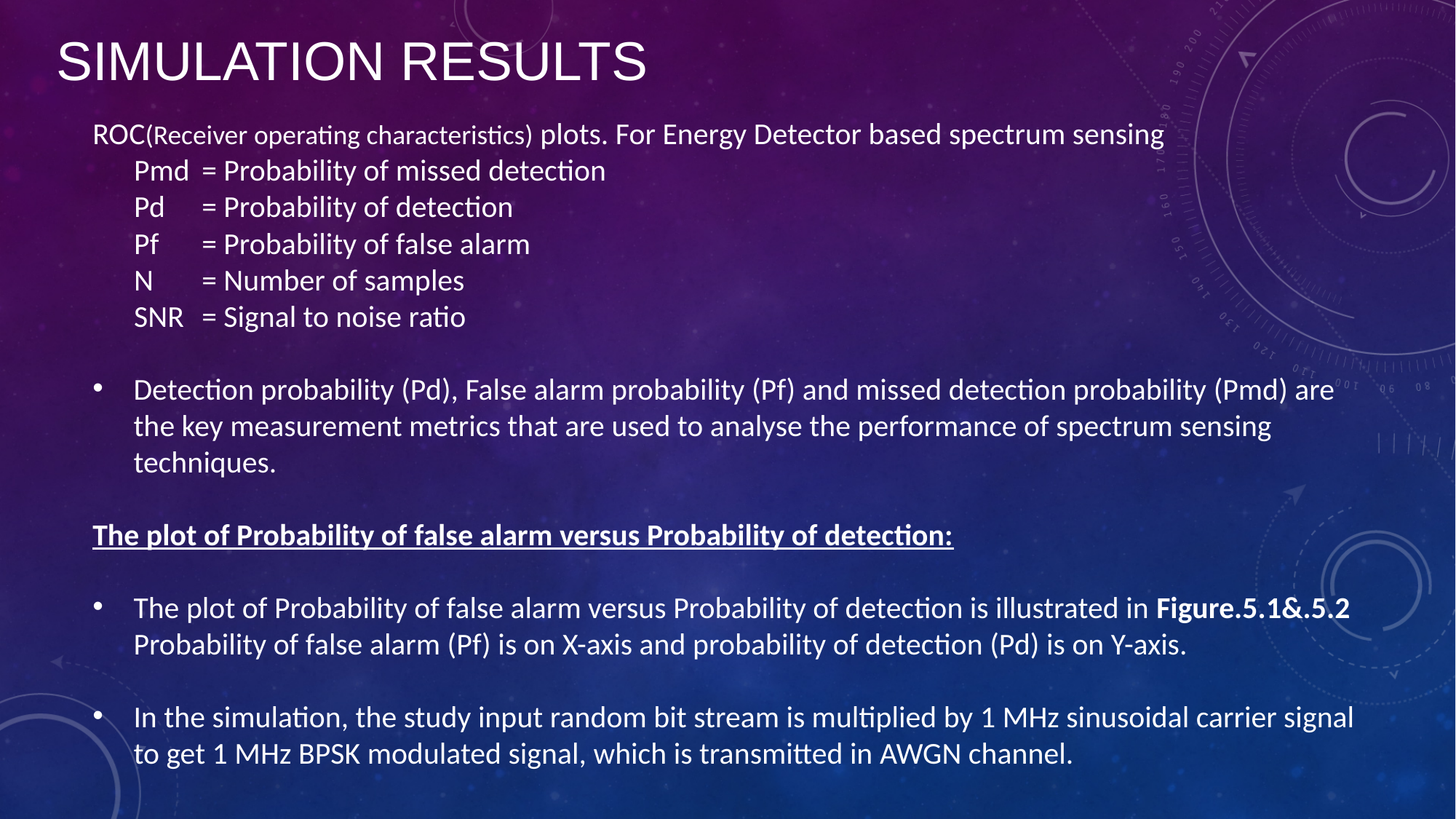

# Simulation results
ROC(Receiver operating characteristics) plots. For Energy Detector based spectrum sensing
      Pmd	= Probability of missed detection
      Pd 	= Probability of detection
      Pf 	= Probability of false alarm
      N	= Number of samples
      SNR	= Signal to noise ratio

Detection probability (Pd), False alarm probability (Pf) and missed detection probability (Pmd) are the key measurement metrics that are used to analyse the performance of spectrum sensing techniques.

The plot of Probability of false alarm versus Probability of detection:

The plot of Probability of false alarm versus Probability of detection is illustrated in Figure.5.1&.5.2 Probability of false alarm (Pf) is on X-axis and probability of detection (Pd) is on Y-axis.

In the simulation, the study input random bit stream is multiplied by 1 MHz sinusoidal carrier signal to get 1 MHz BPSK modulated signal, which is transmitted in AWGN channel.